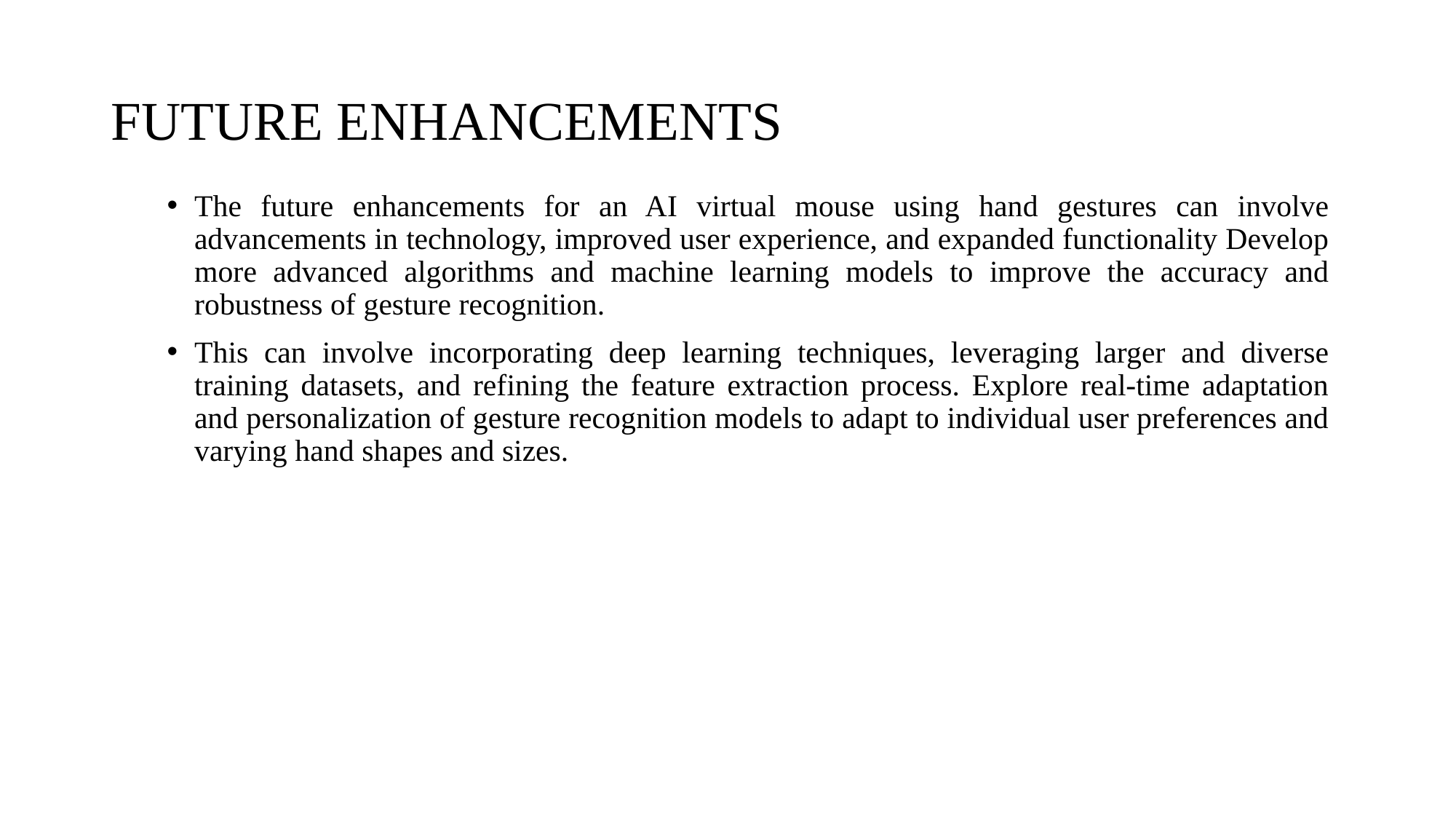

# FUTURE ENHANCEMENTS
The future enhancements for an AI virtual mouse using hand gestures can involve advancements in technology, improved user experience, and expanded functionality Develop more advanced algorithms and machine learning models to improve the accuracy and robustness of gesture recognition.
This can involve incorporating deep learning techniques, leveraging larger and diverse training datasets, and refining the feature extraction process. Explore real-time adaptation and personalization of gesture recognition models to adapt to individual user preferences and varying hand shapes and sizes.